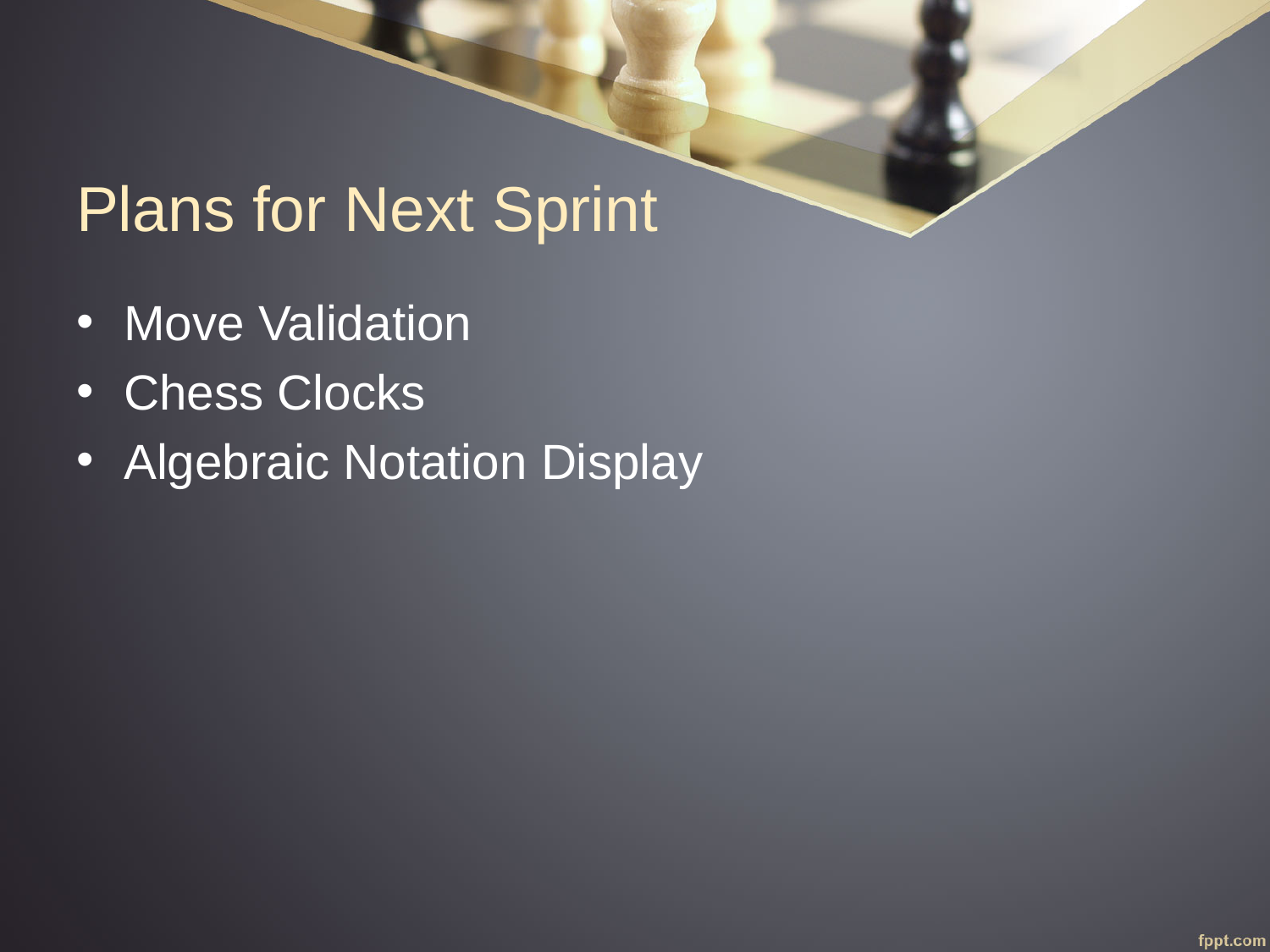

# Plans for Next Sprint
Move Validation
Chess Clocks
Algebraic Notation Display